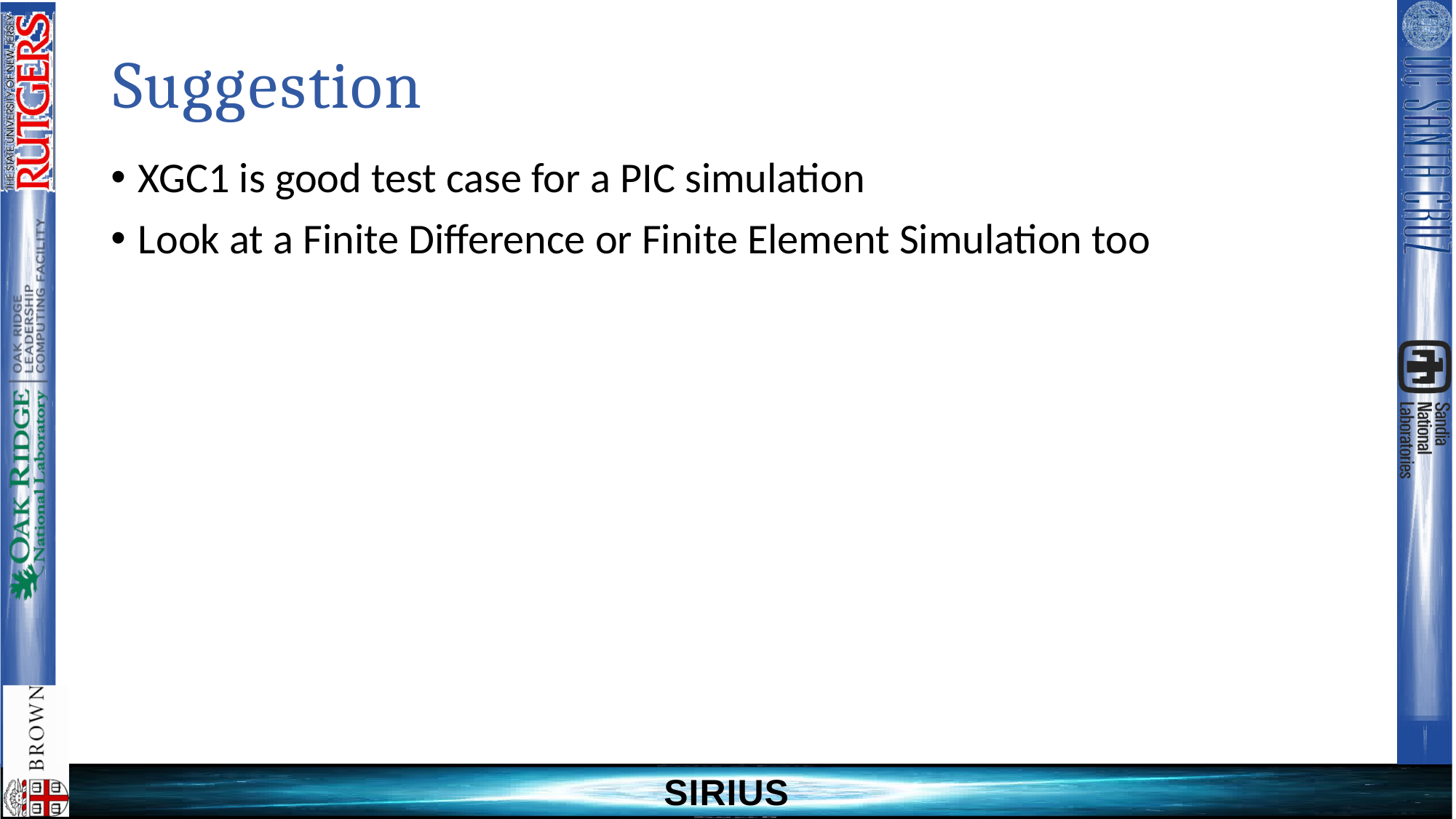

# Suggestion
XGC1 is good test case for a PIC simulation
Look at a Finite Difference or Finite Element Simulation too